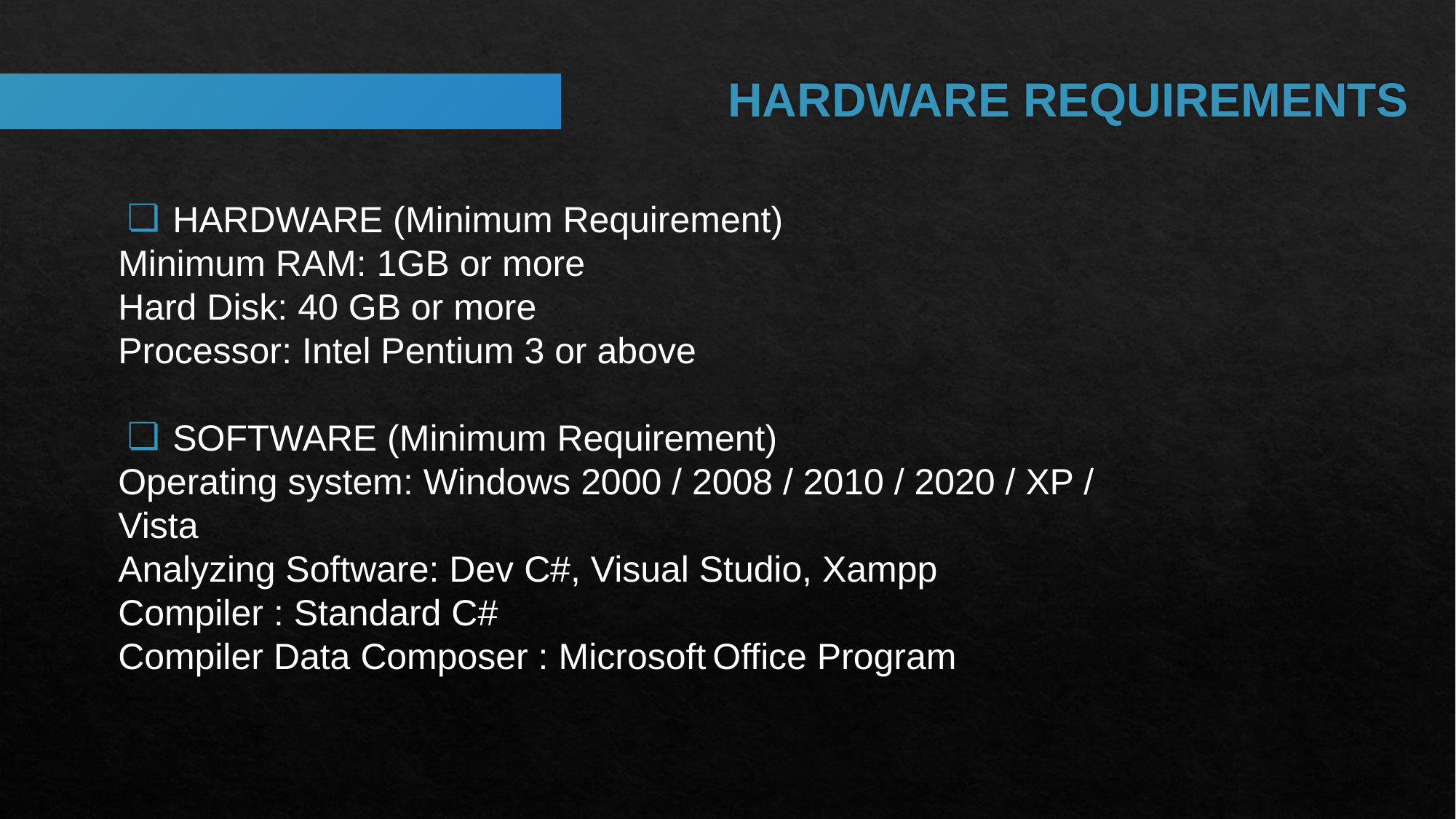

# HARDWARE REQUIREMENTS

HARDWARE (Minimum Requirement)
Minimum RAM: 1GB or more
Hard Disk: 40 GB or more
Processor: Intel Pentium 3 or above

SOFTWARE (Minimum Requirement)
Operating system: Windows 2000 / 2008 / 2010 / 2020 / XP / Vista
Analyzing Software: Dev C#, Visual Studio, Xampp
Compiler : Standard C#
Compiler Data Composer : Microsoft Office Program